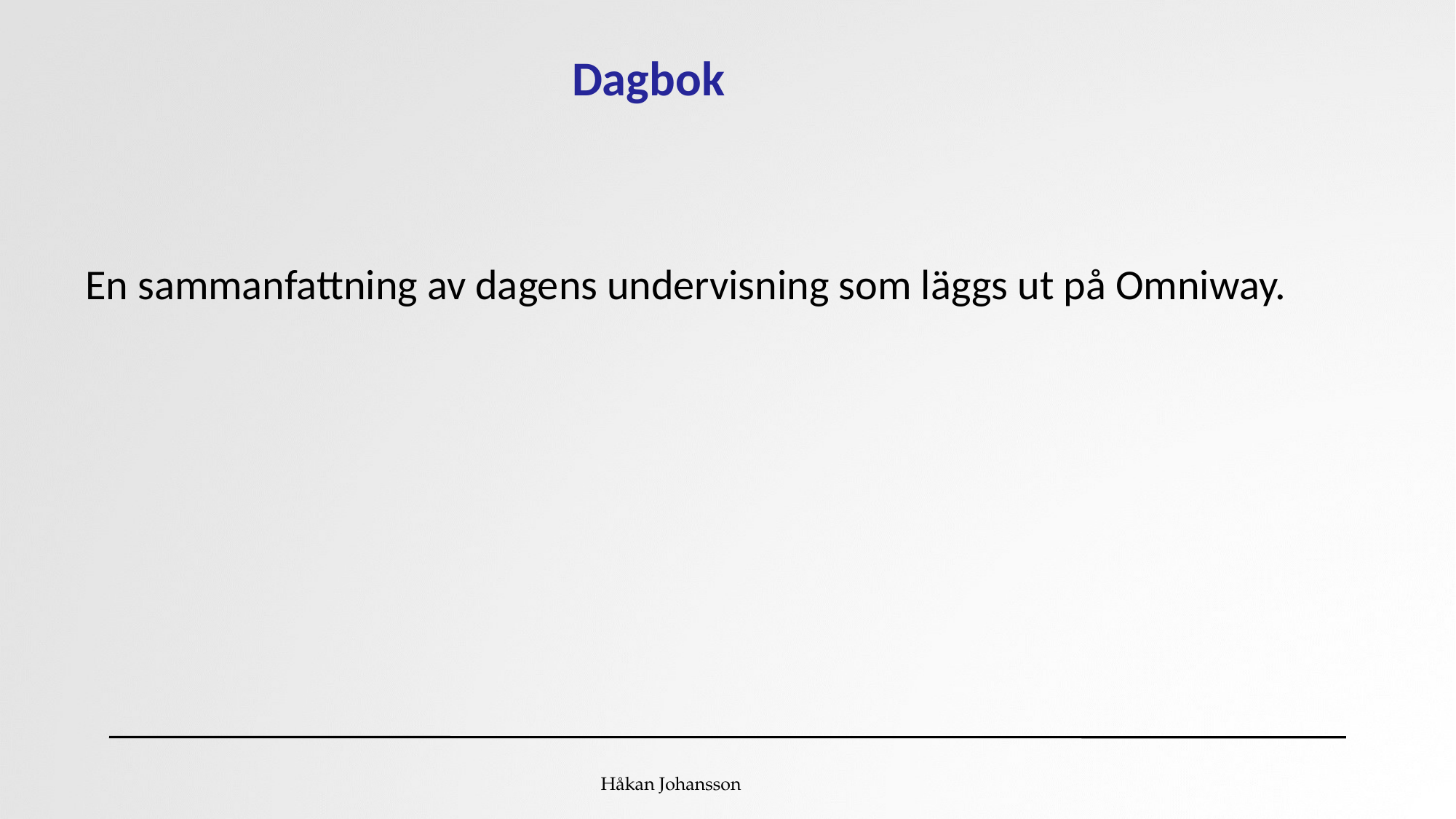

Dagbok

En sammanfattning av dagens undervisning som läggs ut på Omniway.

Håkan Johansson